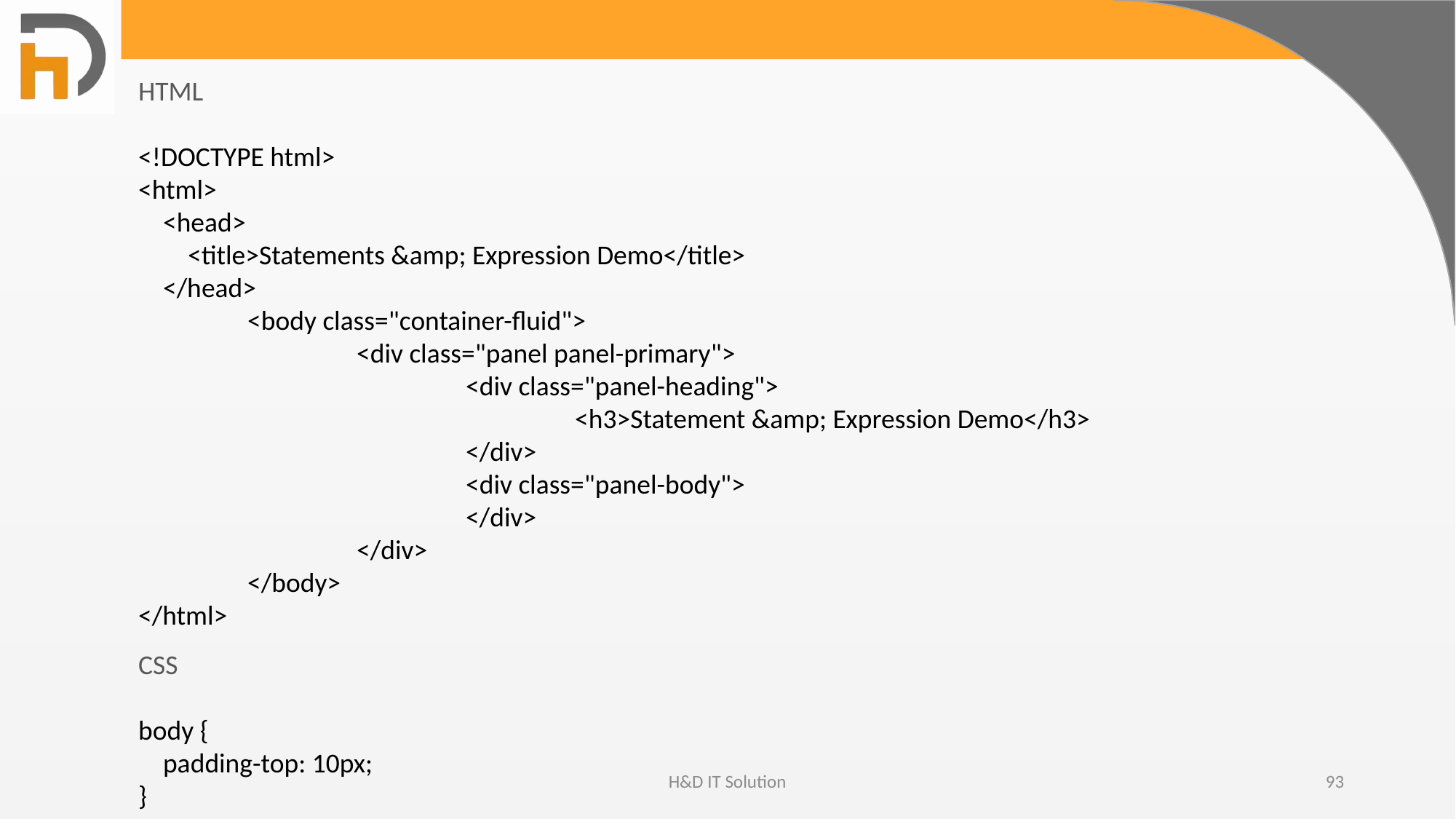

HTML

<!DOCTYPE html>
<html>
    <head>
        <title>Statements &amp; Expression Demo</title>
    </head>
	<body class="container-fluid">
		<div class="panel panel-primary">
			<div class="panel-heading">
				<h3>Statement &amp; Expression Demo</h3>
			</div>
			<div class="panel-body">
			</div>
		</div>
	</body>
</html>
CSS

body {
    padding-top: 10px;
}
H&D IT Solution
93